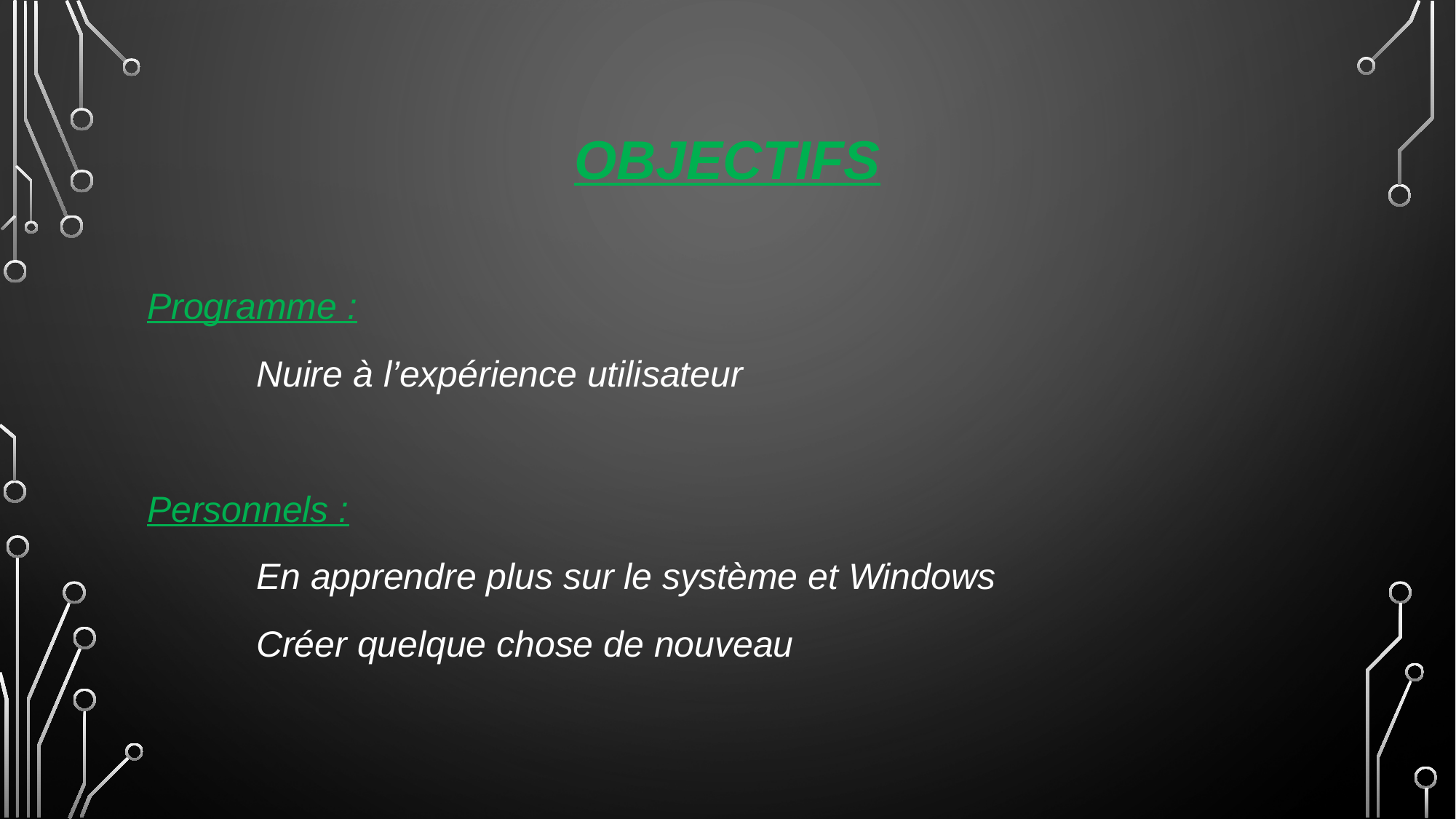

# Objectifs
Programme :
	Nuire à l’expérience utilisateur

Personnels :
	En apprendre plus sur le système et Windows
	Créer quelque chose de nouveau